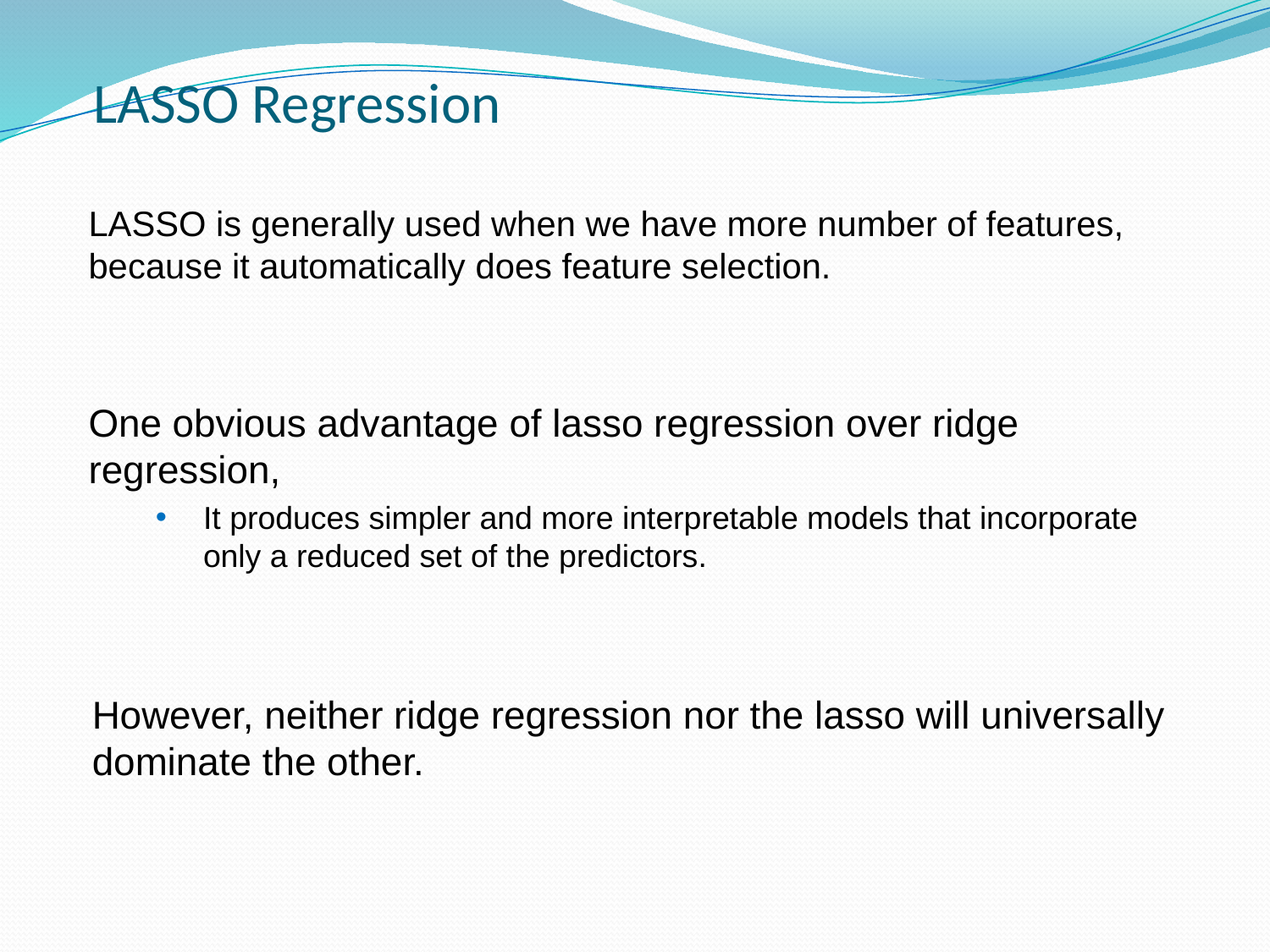

LASSO Regression

LASSO is generally used when we have more number of features, because it automatically does feature selection.

One obvious advantage of lasso regression over ridge regression,
It produces simpler and more interpretable models that incorporate only a reduced set of the predictors.

However, neither ridge regression nor the lasso will universally dominate the other.